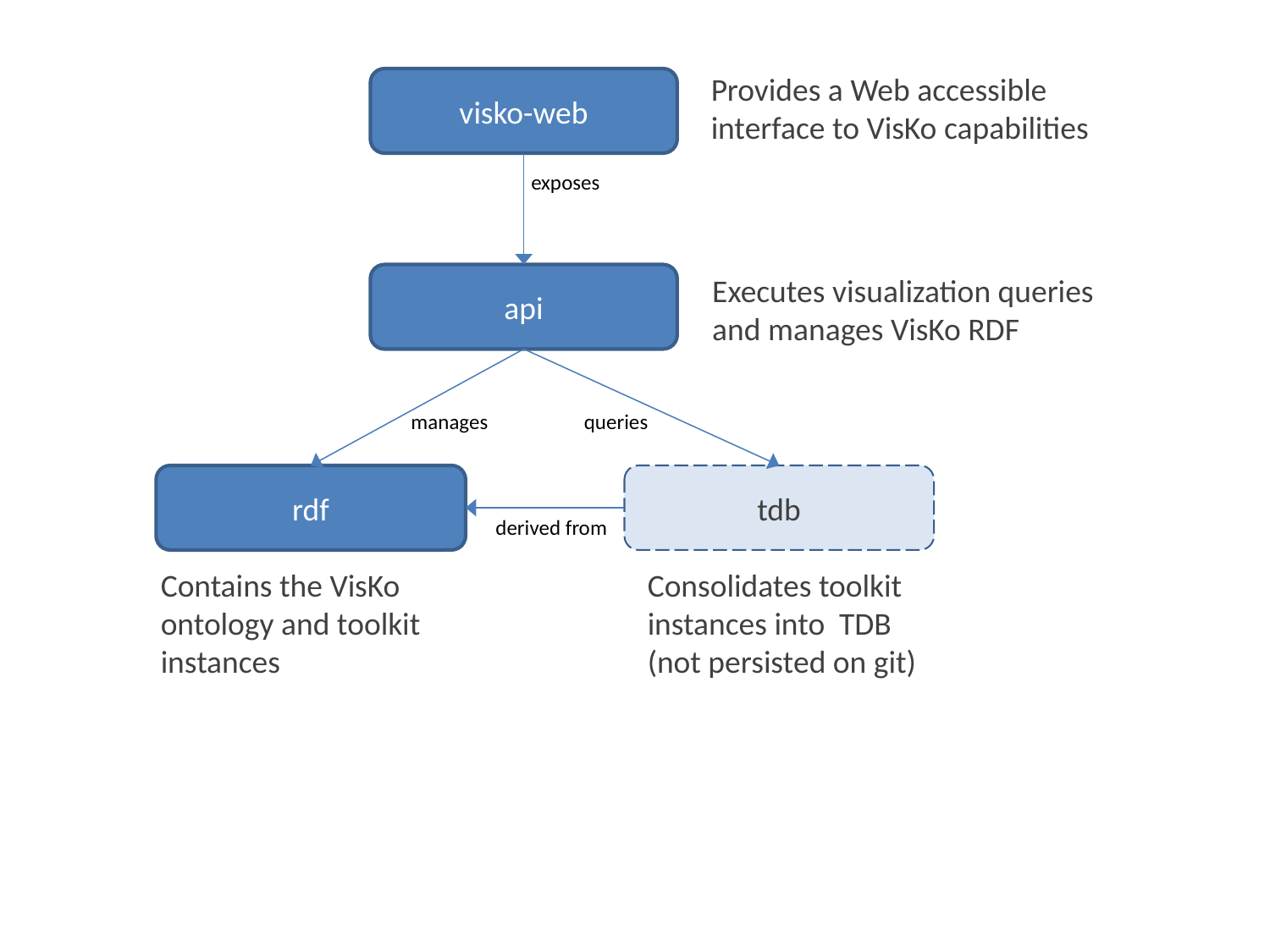

Provides a Web accessible interface to VisKo capabilities
visko-web
exposes
api
Executes visualization queries and manages VisKo RDF
manages
queries
rdf
tdb
derived from
Contains the VisKo ontology and toolkit instances
Consolidates toolkit instances into  TDB
(not persisted on git)